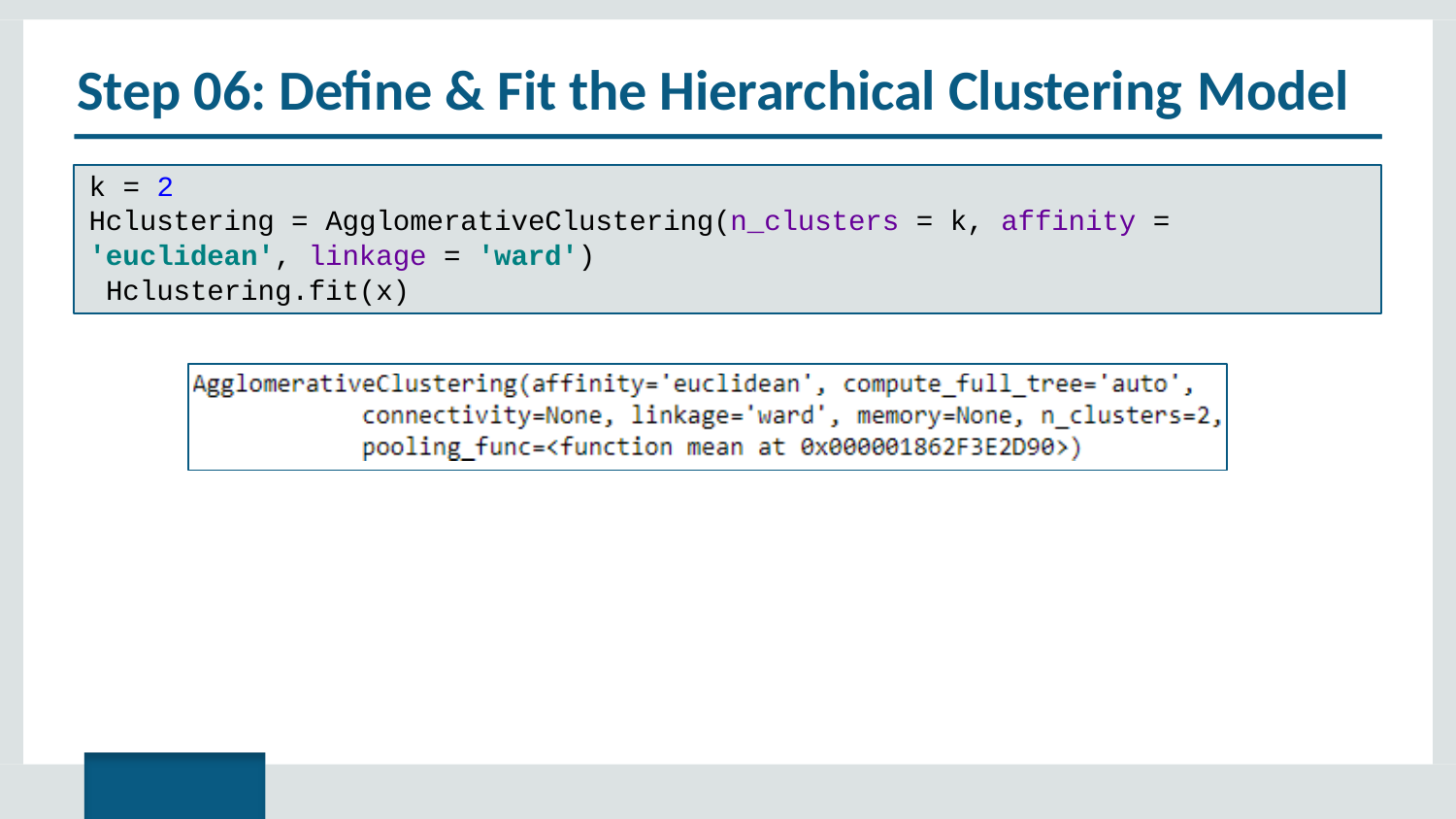

# Step 06: Define & Fit the Hierarchical Clustering Model

k = 2
Hclustering = AgglomerativeClustering(n_clusters = k, affinity =
'euclidean', linkage = 'ward')  Hclustering.fit(x)